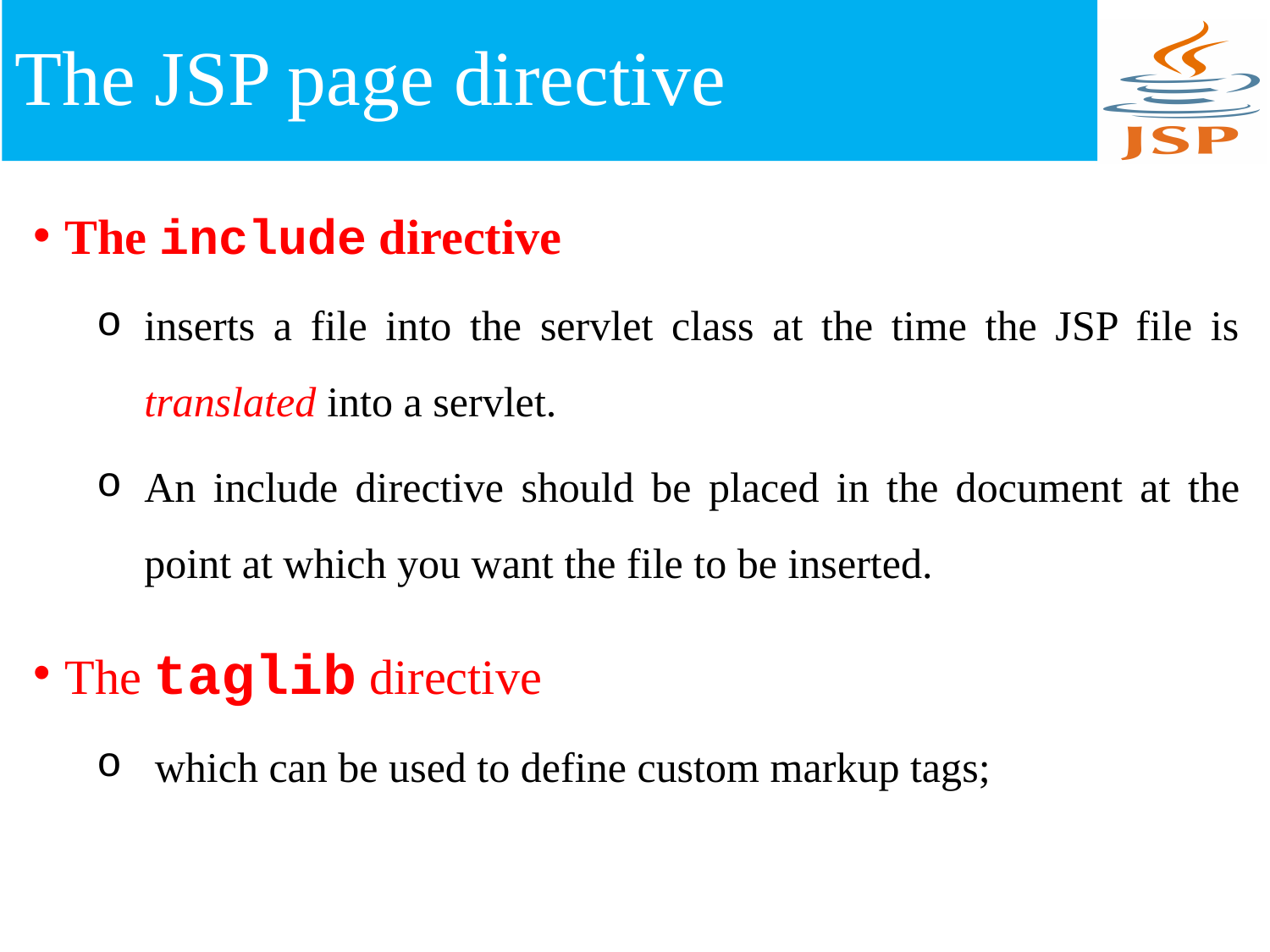

# The JSP page directive
The include directive
inserts a file into the servlet class at the time the JSP file is translated into a servlet.
An include directive should be placed in the document at the point at which you want the file to be inserted.
The taglib directive
 which can be used to define custom markup tags;